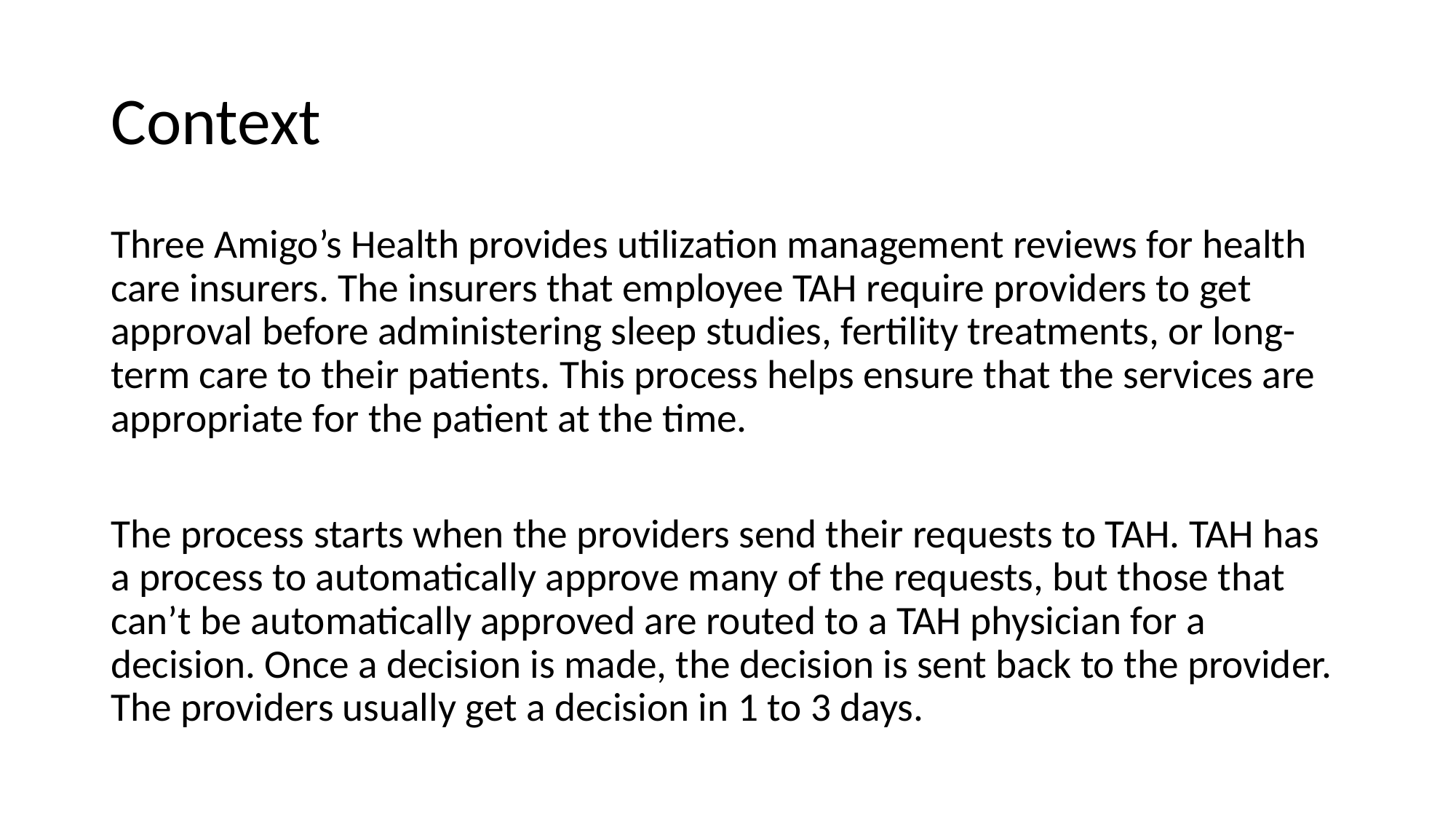

# Context
Three Amigo’s Health provides utilization management reviews for health care insurers. The insurers that employee TAH require providers to get approval before administering sleep studies, fertility treatments, or long-term care to their patients. This process helps ensure that the services are appropriate for the patient at the time.

The process starts when the providers send their requests to TAH. TAH has a process to automatically approve many of the requests, but those that can’t be automatically approved are routed to a TAH physician for a decision. Once a decision is made, the decision is sent back to the provider. The providers usually get a decision in 1 to 3 days.